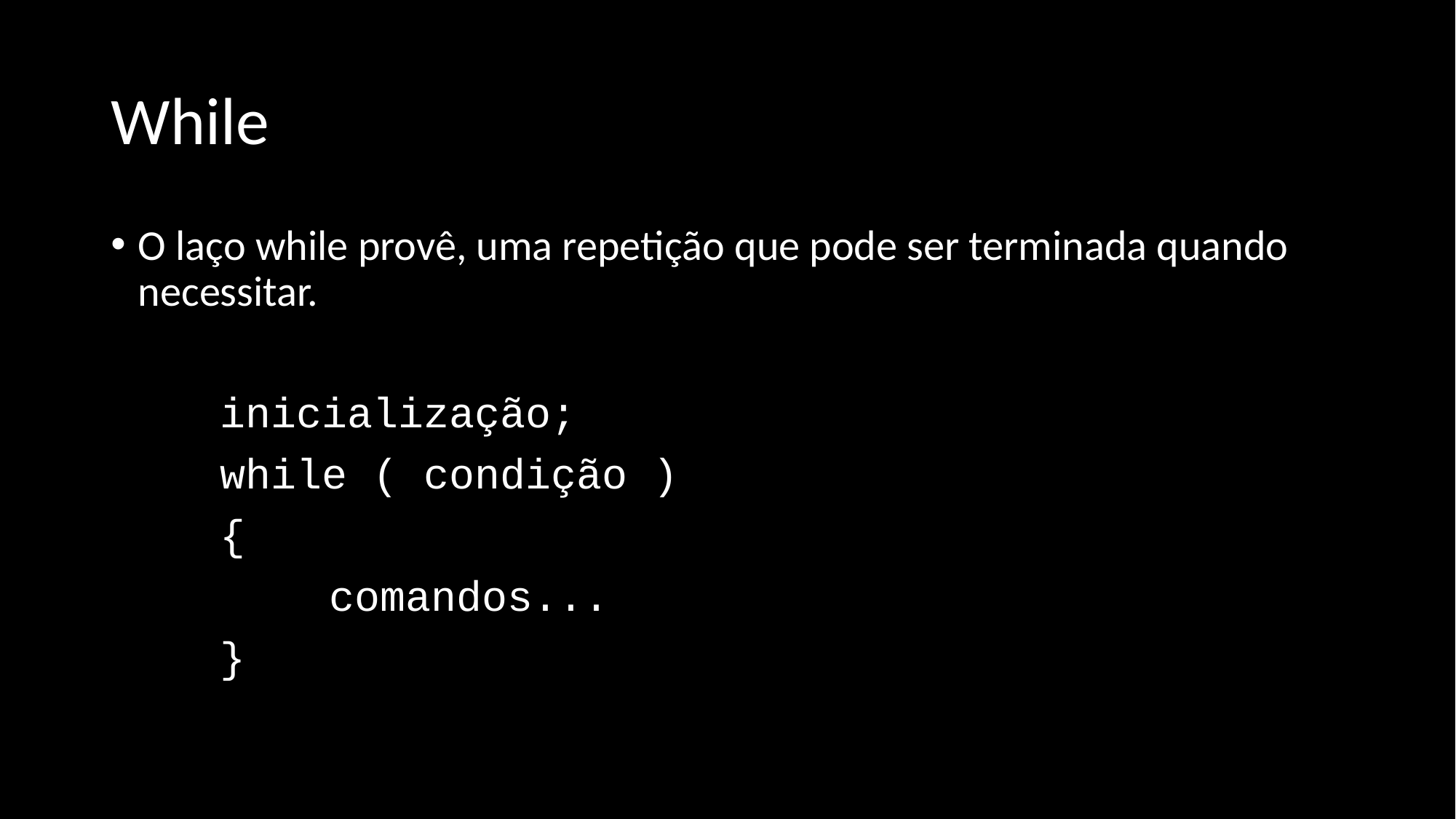

# While
O laço while provê, uma repetição que pode ser terminada quando necessitar.

	inicialização;
	while ( condição )
	{
		comandos...
	}